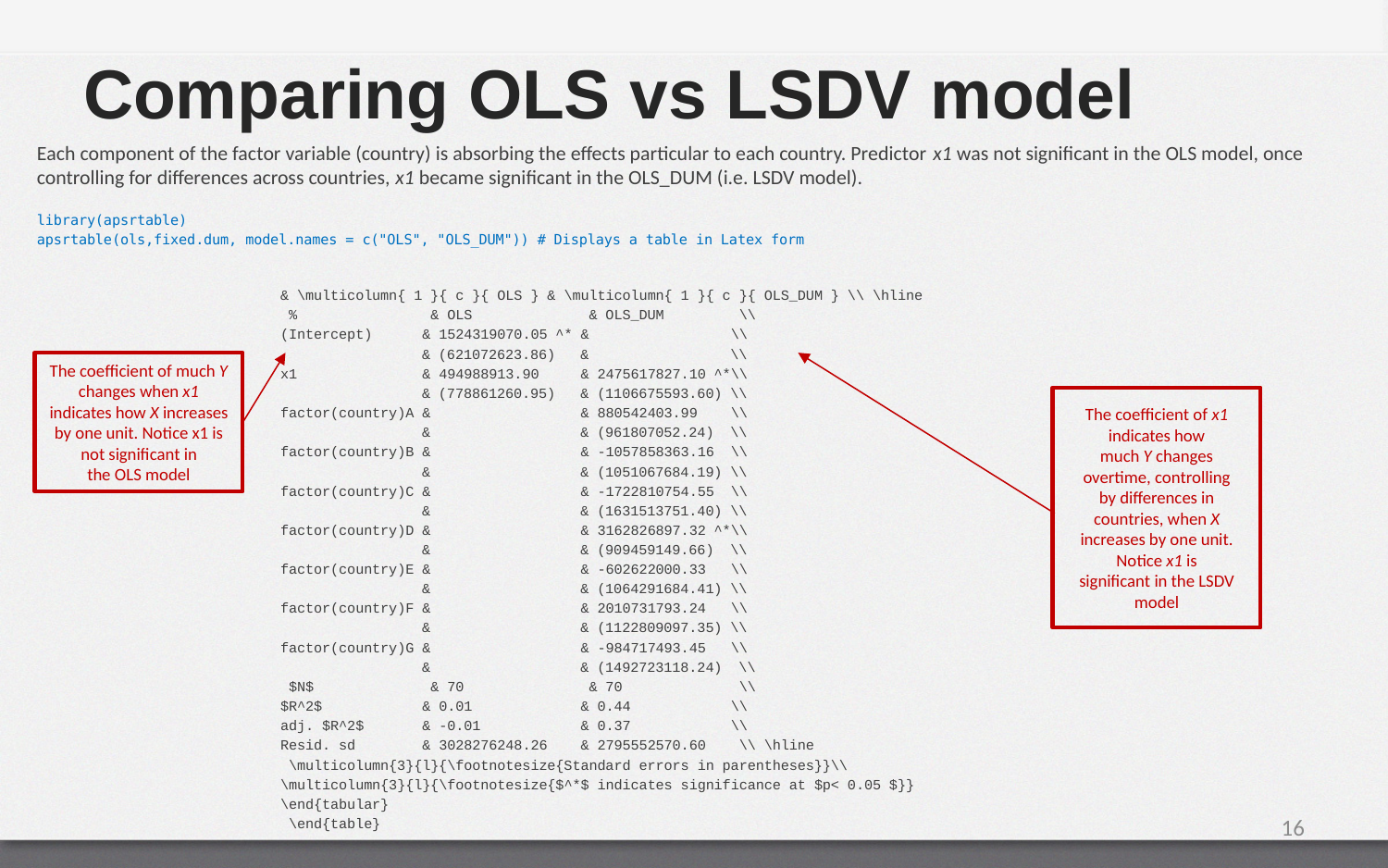

# Comparing OLS vs LSDV model
Each component of the factor variable (country) is absorbing the effects particular to each country. Predictor x1 was not significant in the OLS model, once controlling for differences across countries, x1 became significant in the OLS_DUM (i.e. LSDV model).

library(apsrtable)
apsrtable(ols,fixed.dum, model.names = c("OLS", "OLS_DUM")) # Displays a table in Latex form

& \multicolumn{ 1 }{ c }{ OLS } & \multicolumn{ 1 }{ c }{ OLS_DUM } \\ \hline
 %                & OLS              & OLS_DUM         \\
(Intercept)      & 1524319070.05 ^* &                 \\
                 & (621072623.86)   &                 \\
x1               & 494988913.90     & 2475617827.10 ^*\\
                 & (778861260.95)   & (1106675593.60) \\
factor(country)A &                  & 880542403.99    \\
                 &                  & (961807052.24)  \\
factor(country)B &                  & -1057858363.16  \\
                 &                  & (1051067684.19) \\
factor(country)C &                  & -1722810754.55  \\
                 &                  & (1631513751.40) \\
factor(country)D &                  & 3162826897.32 ^*\\
                 &                  & (909459149.66)  \\
factor(country)E &                  & -602622000.33   \\
                 &                  & (1064291684.41) \\
factor(country)F &                  & 2010731793.24   \\
                 &                  & (1122809097.35) \\
factor(country)G &                  & -984717493.45   \\
                 &                  & (1492723118.24)  \\
 $N$              & 70               & 70              \\
$R^2$            & 0.01             & 0.44            \\
adj. $R^2$       & -0.01            & 0.37            \\
Resid. sd        & 3028276248.26    & 2795552570.60    \\ \hline
 \multicolumn{3}{l}{\footnotesize{Standard errors in parentheses}}\\
\multicolumn{3}{l}{\footnotesize{$^*$ indicates significance at $p< 0.05 $}}
\end{tabular}
 \end{table}
The coefficient of much Y changes when x1 indicates how X increases by one unit. Notice x1 is not significant in
the OLS model
The coefficient of x1 indicates how
much Y changes overtime, controlling
by differences in countries, when X
increases by one unit. Notice x1 is
significant in the LSDV model
16